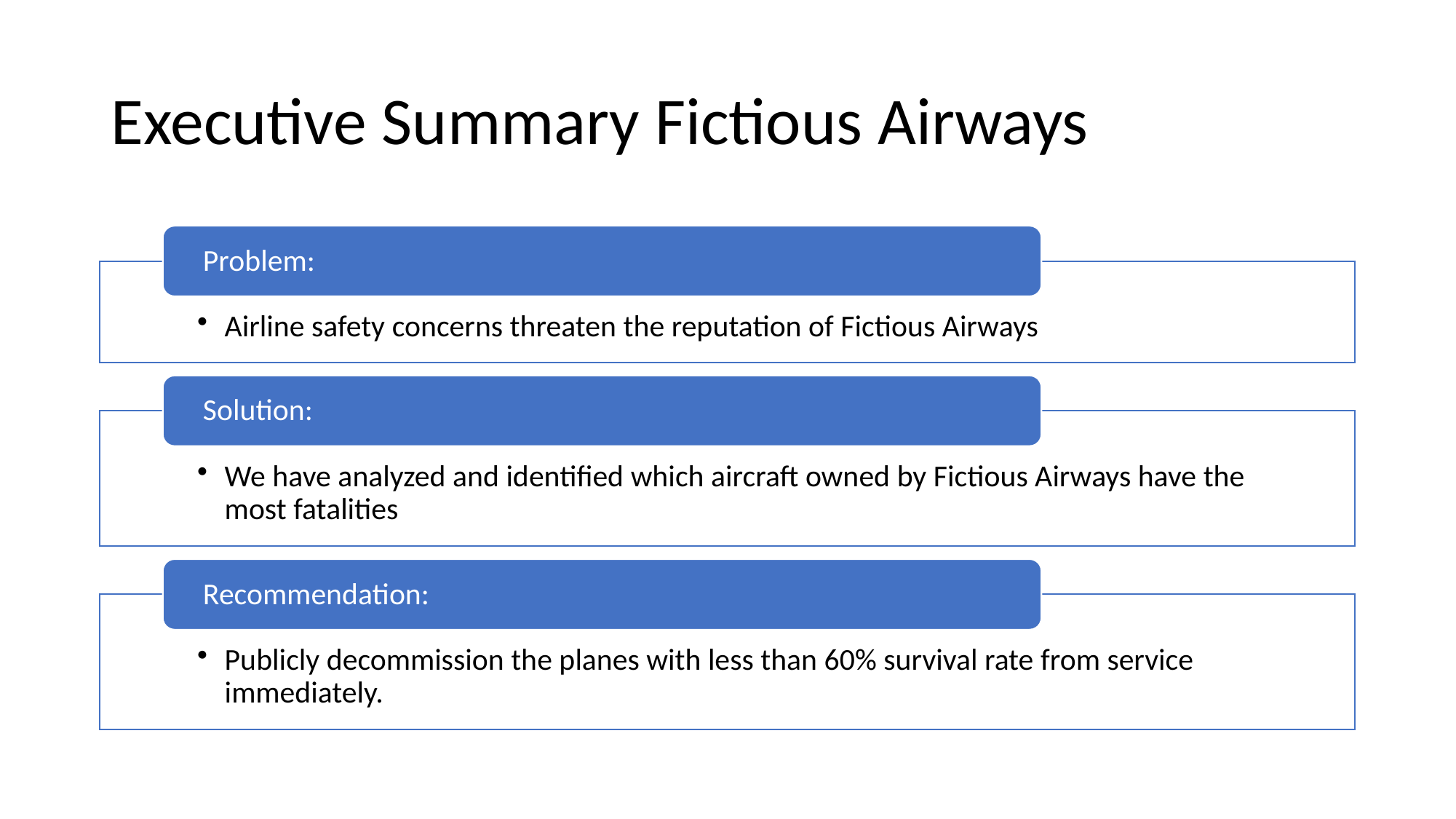

# Executive Summary Fictious Airways
Airline safety concerns threaten the reputation of Fictious Airways
Problem:
We have analyzed and identified which aircraft owned by Fictious Airways have the most fatalities
Solution:
Publicly decommission the planes with less than 60% survival rate from service immediately.
Recommendation: